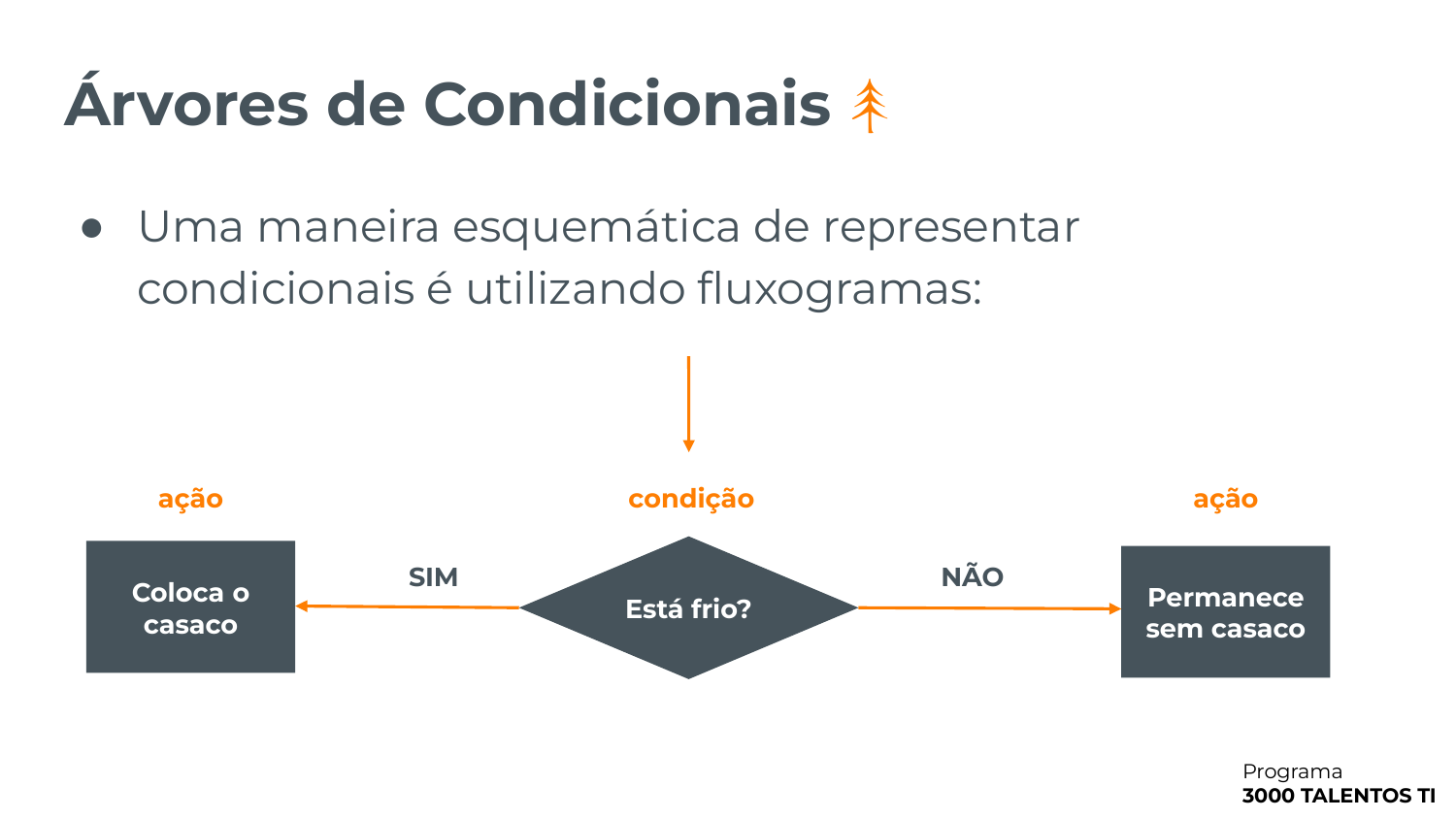

# Árvores de Condicionais 🌲
Uma maneira esquemática de representar condicionais é utilizando fluxogramas:
condição
ação
ação
Está frio?
Coloca o casaco
Permanece sem casaco
SIM
NÃO